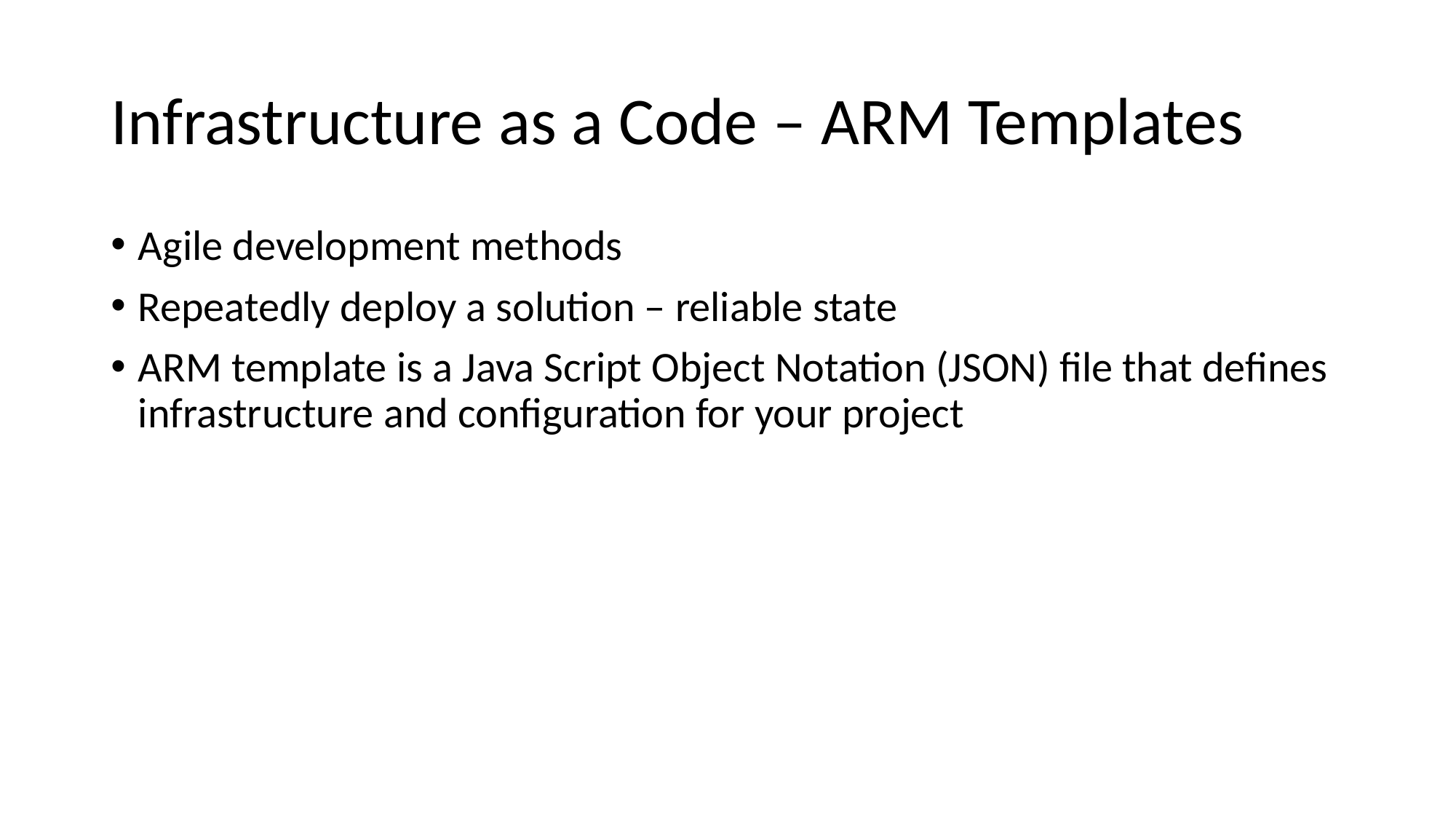

# Infrastructure as a Code – ARM Templates
Agile development methods
Repeatedly deploy a solution – reliable state
ARM template is a Java Script Object Notation (JSON) file that defines infrastructure and configuration for your project